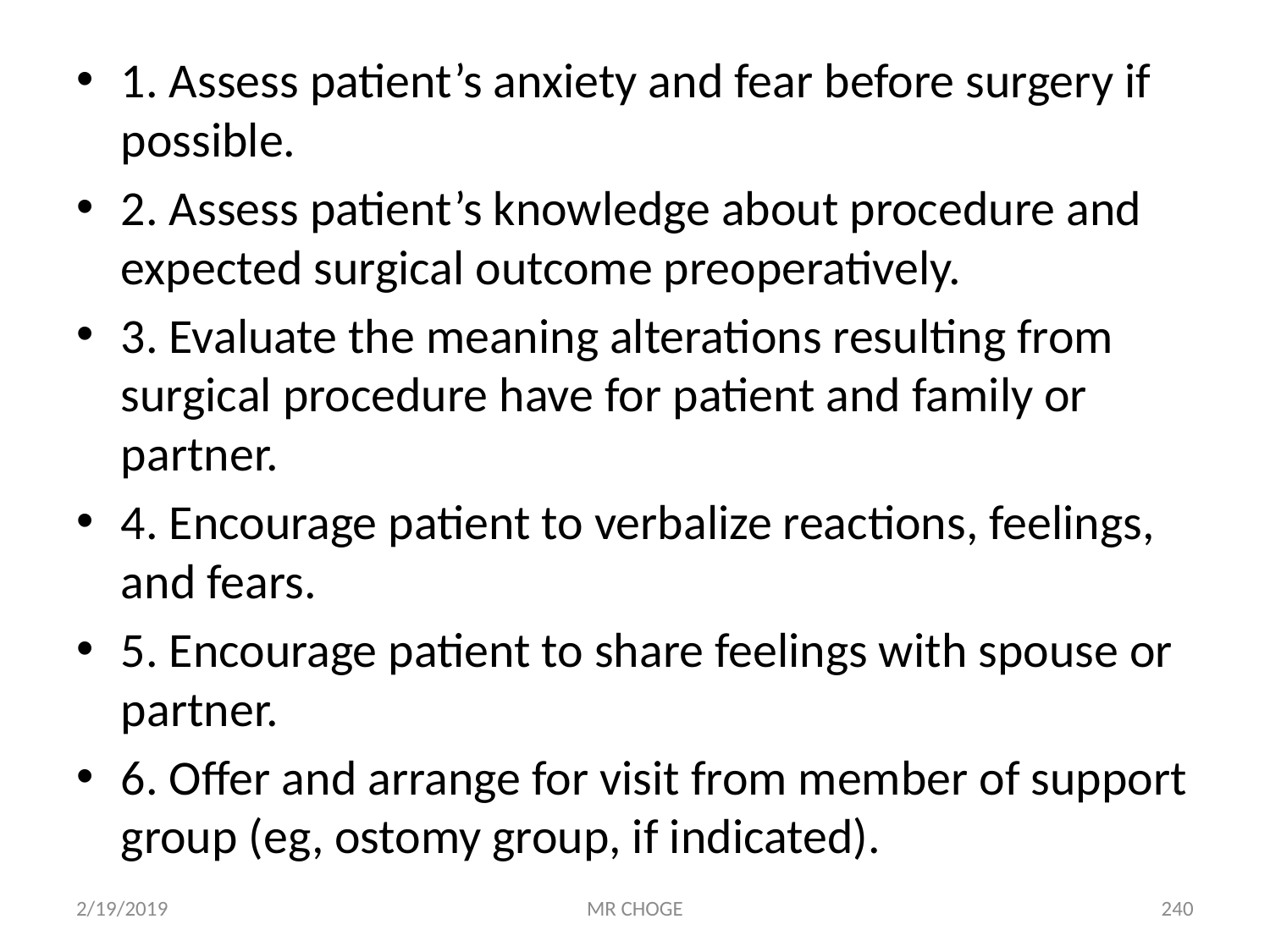

1. Assess patient’s anxiety and fear before surgery if possible.
2. Assess patient’s knowledge about procedure and expected surgical outcome preoperatively.
3. Evaluate the meaning alterations resulting from surgical procedure have for patient and family or partner.
4. Encourage patient to verbalize reactions, feelings, and fears.
5. Encourage patient to share feelings with spouse or partner.
6. Offer and arrange for visit from member of support group (eg, ostomy group, if indicated).
2/19/2019
MR CHOGE
240